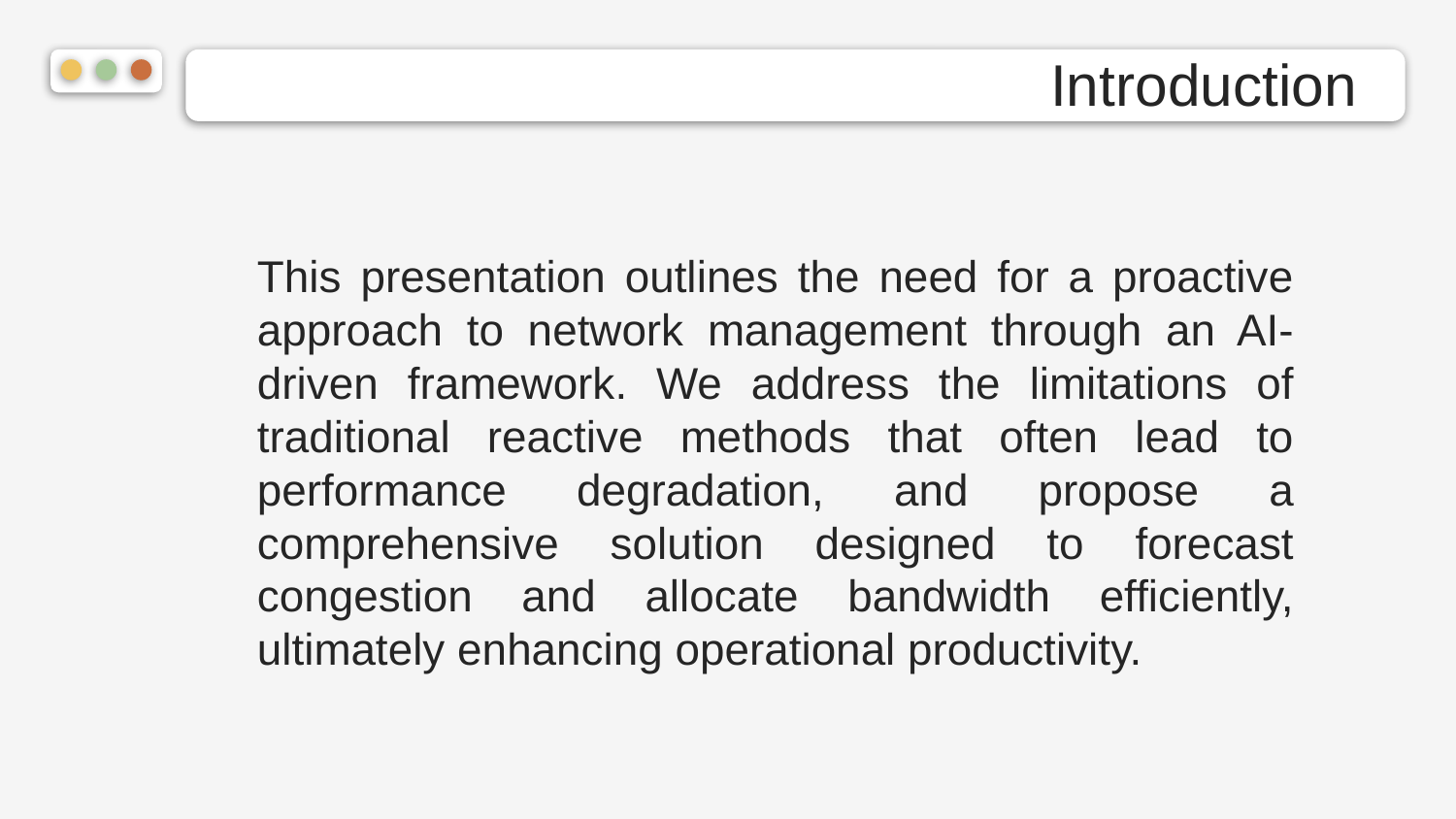

# Introduction
This presentation outlines the need for a proactive approach to network management through an AI-driven framework. We address the limitations of traditional reactive methods that often lead to performance degradation, and propose a comprehensive solution designed to forecast congestion and allocate bandwidth efficiently, ultimately enhancing operational productivity.